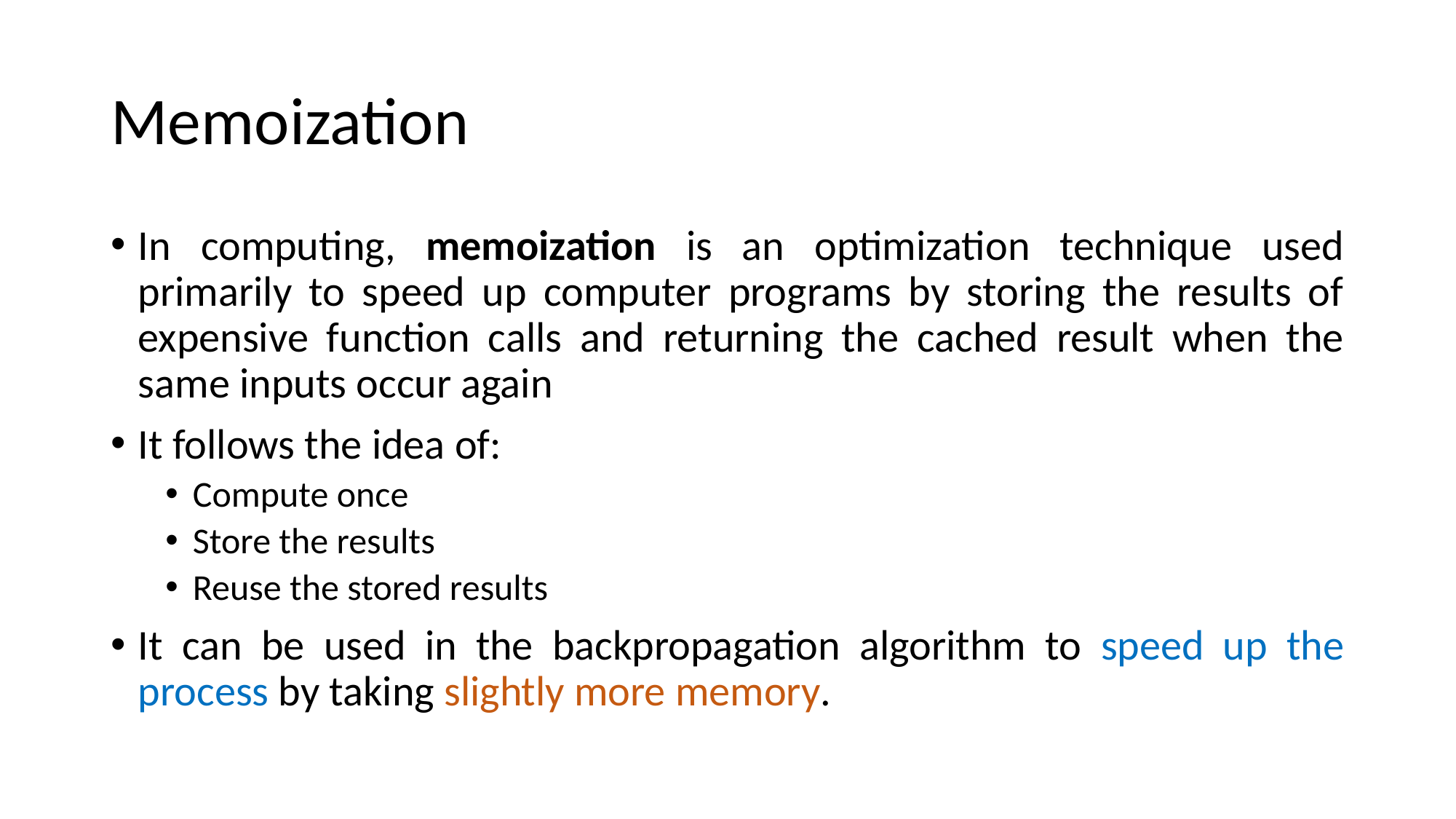

# Memoization
In computing, memoization is an optimization technique used primarily to speed up computer programs by storing the results of expensive function calls and returning the cached result when the same inputs occur again
It follows the idea of:
Compute once
Store the results
Reuse the stored results
It can be used in the backpropagation algorithm to speed up the process by taking slightly more memory.